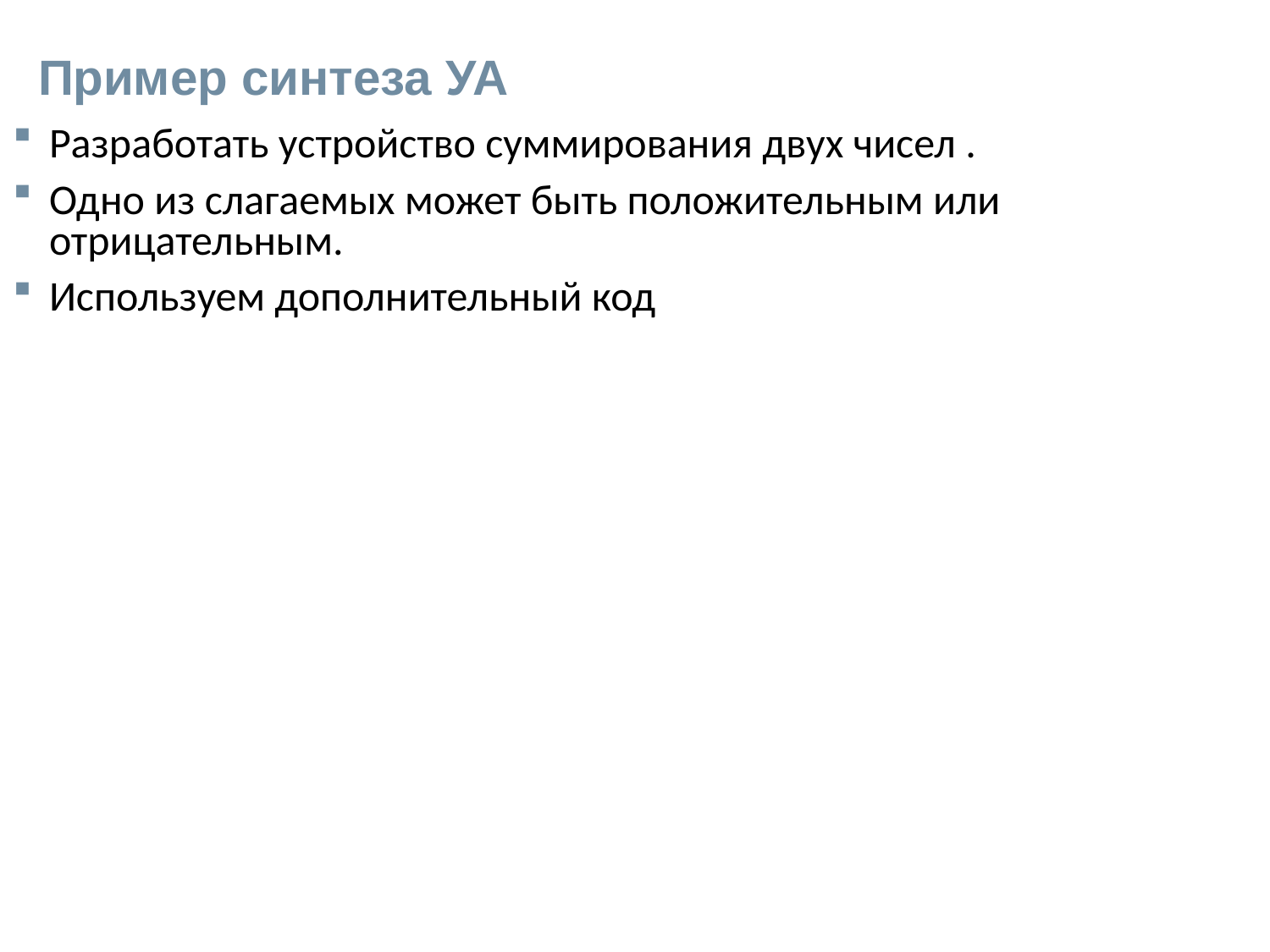

# Пример синтеза УА
Разработать устройство суммирования двух чисел .
Одно из слагаемых может быть положительным или отрицательным.
Используем дополнительный код